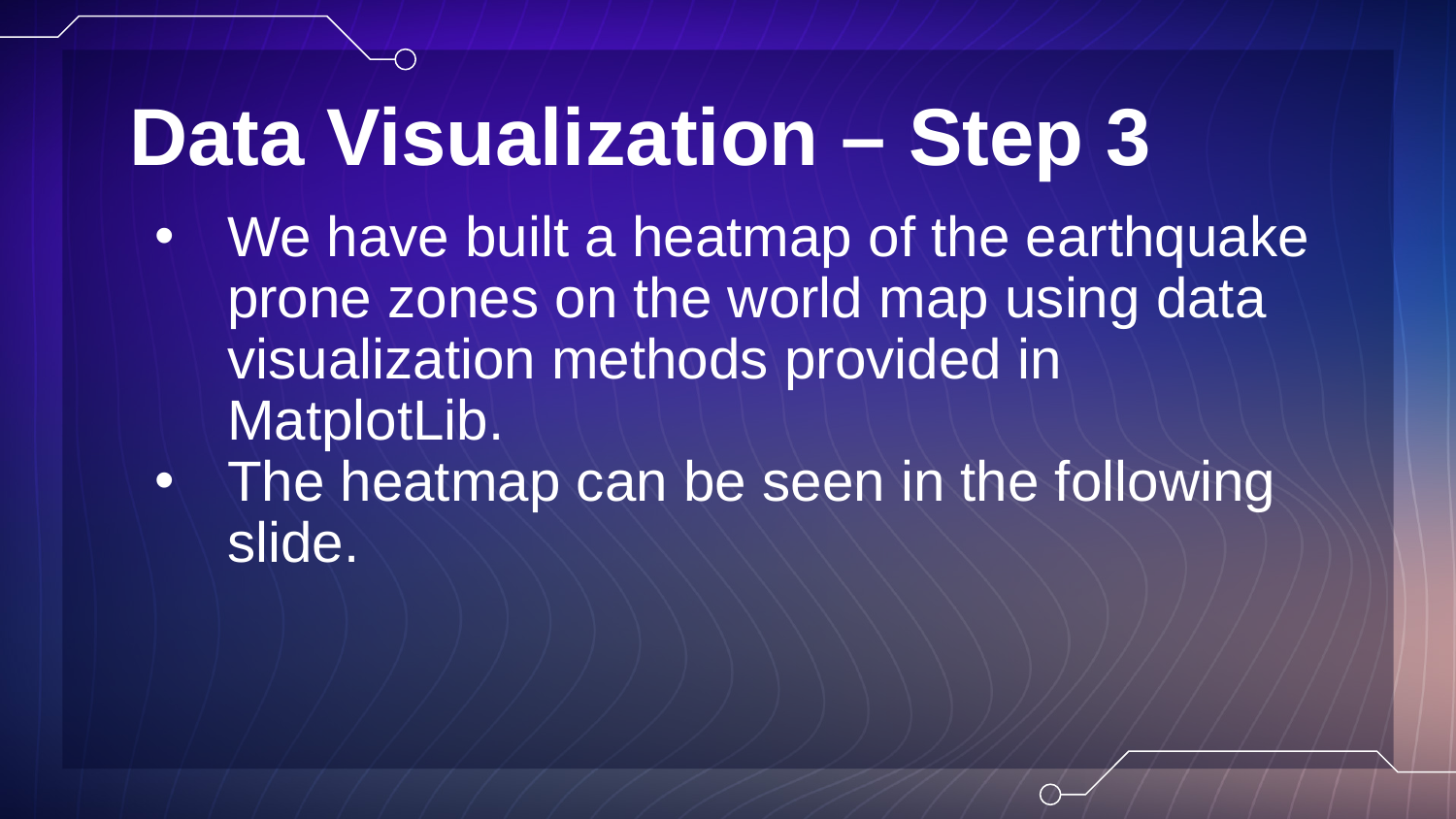

# Data Visualization – Step 3
We have built a heatmap of the earthquake prone zones on the world map using data visualization methods provided in MatplotLib.
The heatmap can be seen in the following slide.